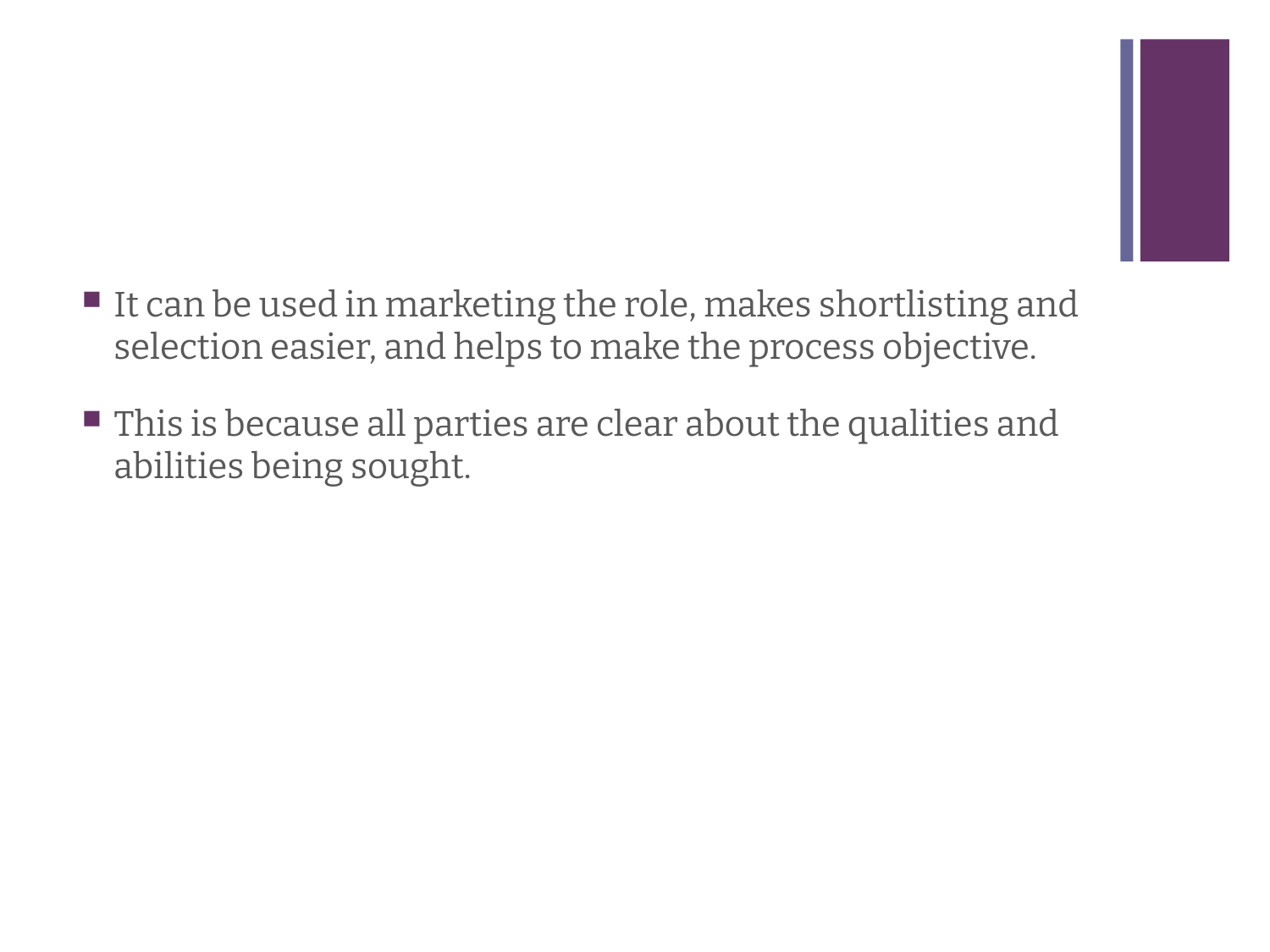

#
It can be used in marketing the role, makes shortlisting and selection easier, and helps to make the process objective.
This is because all parties are clear about the qualities and abilities being sought.